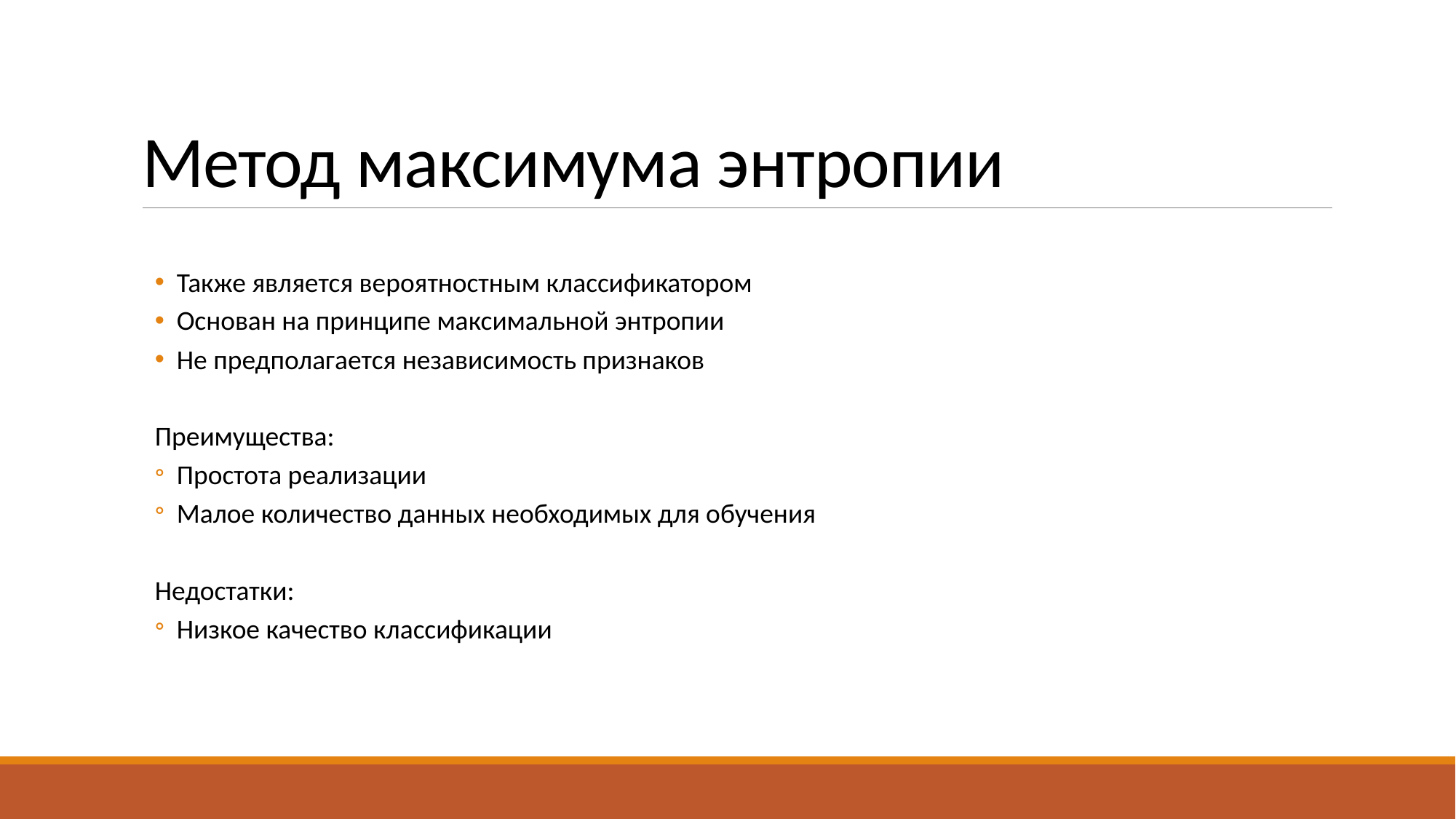

# Метод максимума энтропии

Также является вероятностным классификатором
Основан на принципе максимальной энтропии
Не предполагается независимость признаков

Преимущества:
Простота реализации
Малое количество данных необходимых для обучения

Недостатки:
Низкое качество классификации